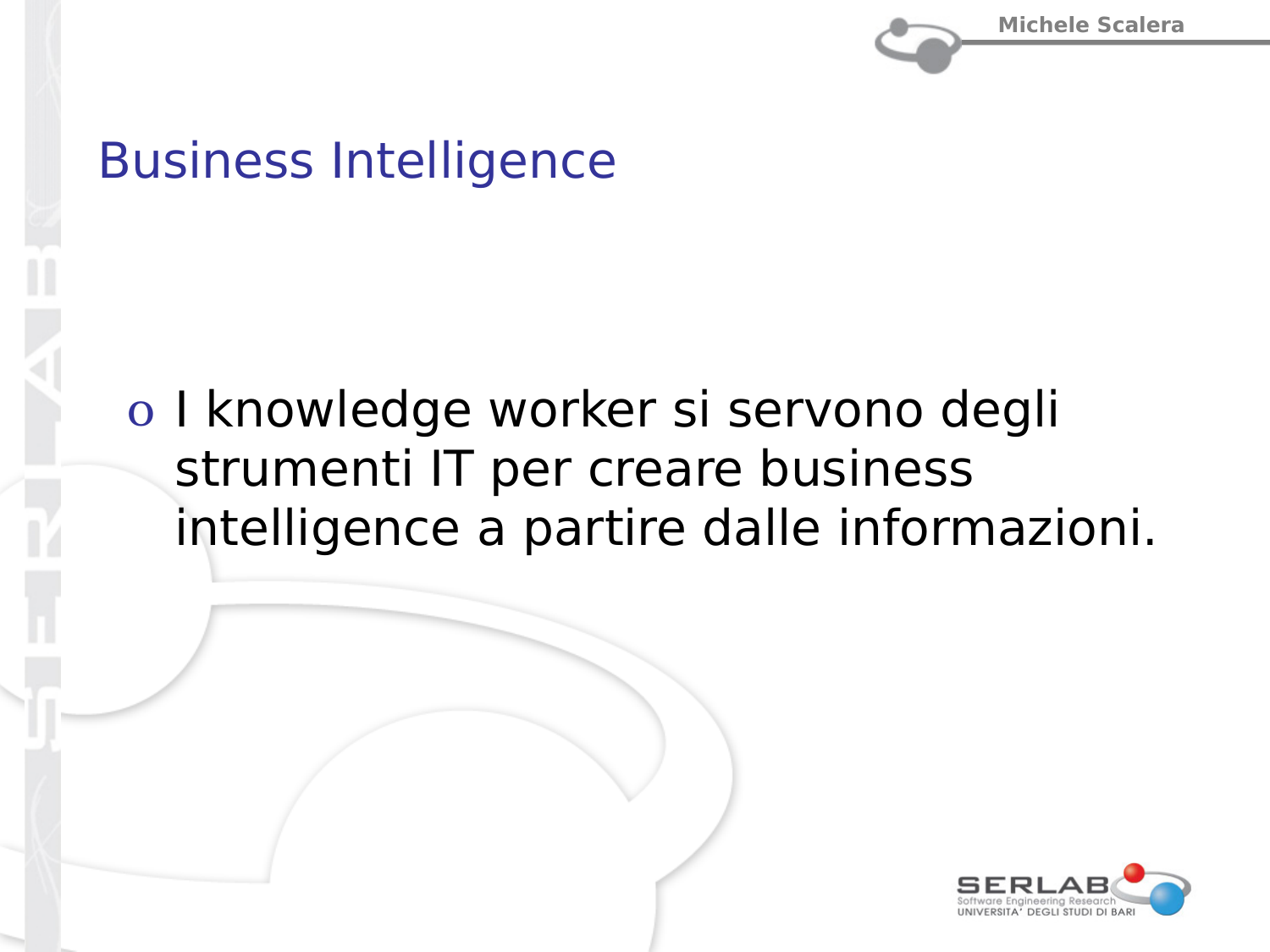

# Business Intelligence

I knowledge worker si servono degli strumenti IT per creare business intelligence a partire dalle informazioni.
Prof. Michele Scalera